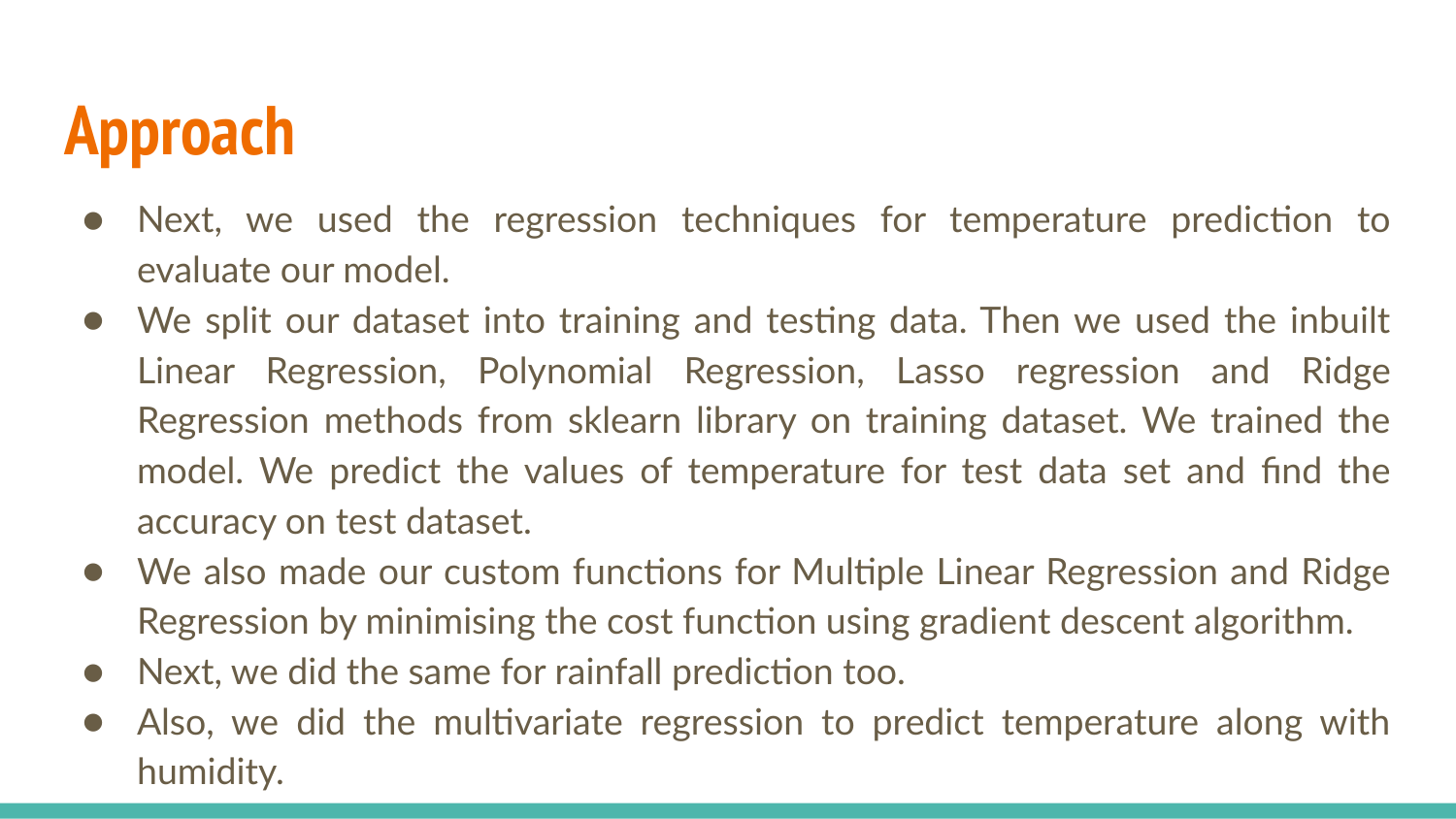

# Approach
Next, we used the regression techniques for temperature prediction to evaluate our model.
We split our dataset into training and testing data. Then we used the inbuilt Linear Regression, Polynomial Regression, Lasso regression and Ridge Regression methods from sklearn library on training dataset. We trained the model. We predict the values of temperature for test data set and find the accuracy on test dataset.
We also made our custom functions for Multiple Linear Regression and Ridge Regression by minimising the cost function using gradient descent algorithm.
Next, we did the same for rainfall prediction too.
Also, we did the multivariate regression to predict temperature along with humidity.